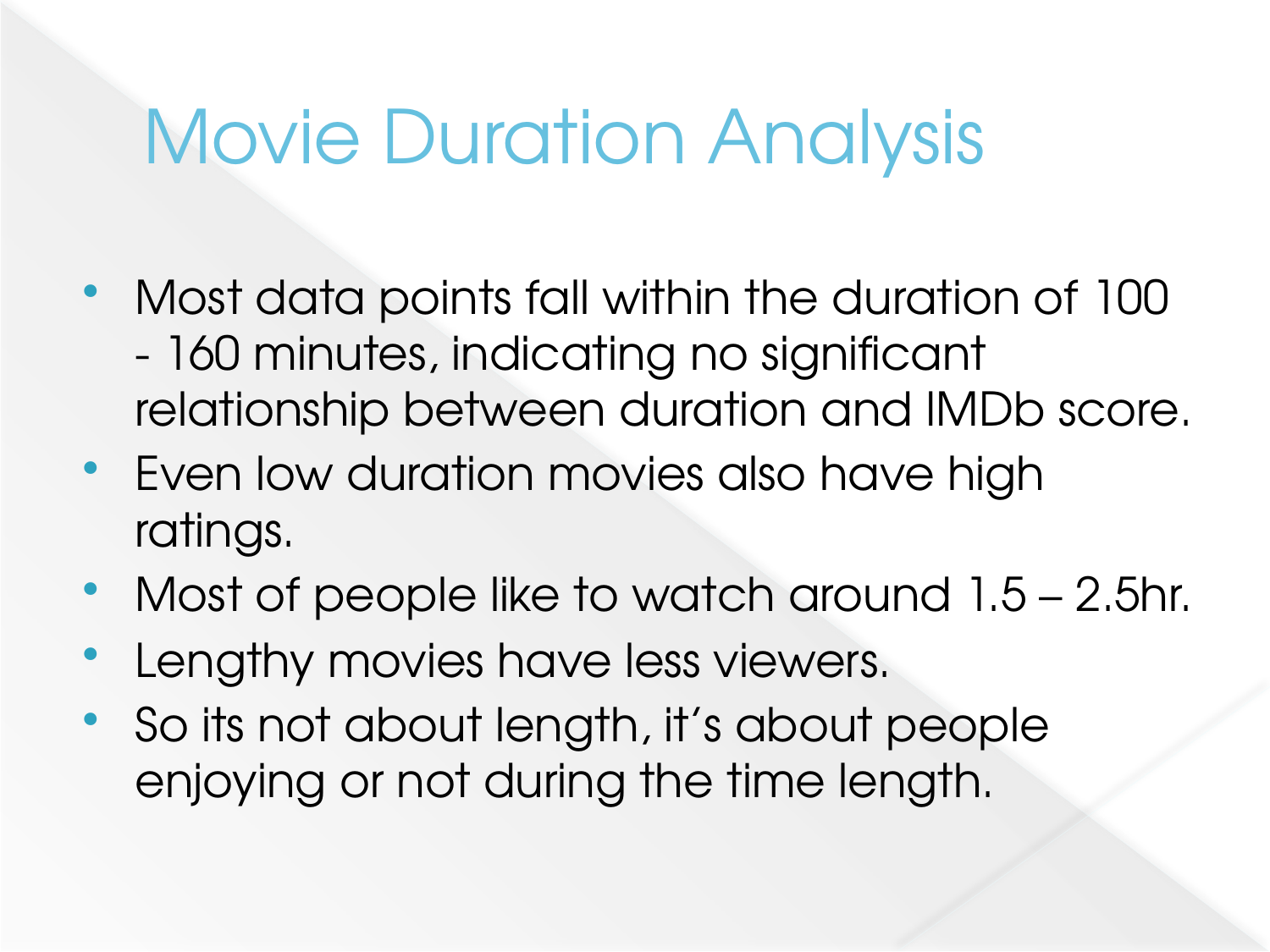

# Movie Duration Analysis
Most data points fall within the duration of 100 - 160 minutes, indicating no significant relationship between duration and IMDb score.
Even low duration movies also have high ratings.
Most of people like to watch around 1.5 – 2.5hr.
Lengthy movies have less viewers.
So its not about length, it’s about people enjoying or not during the time length.